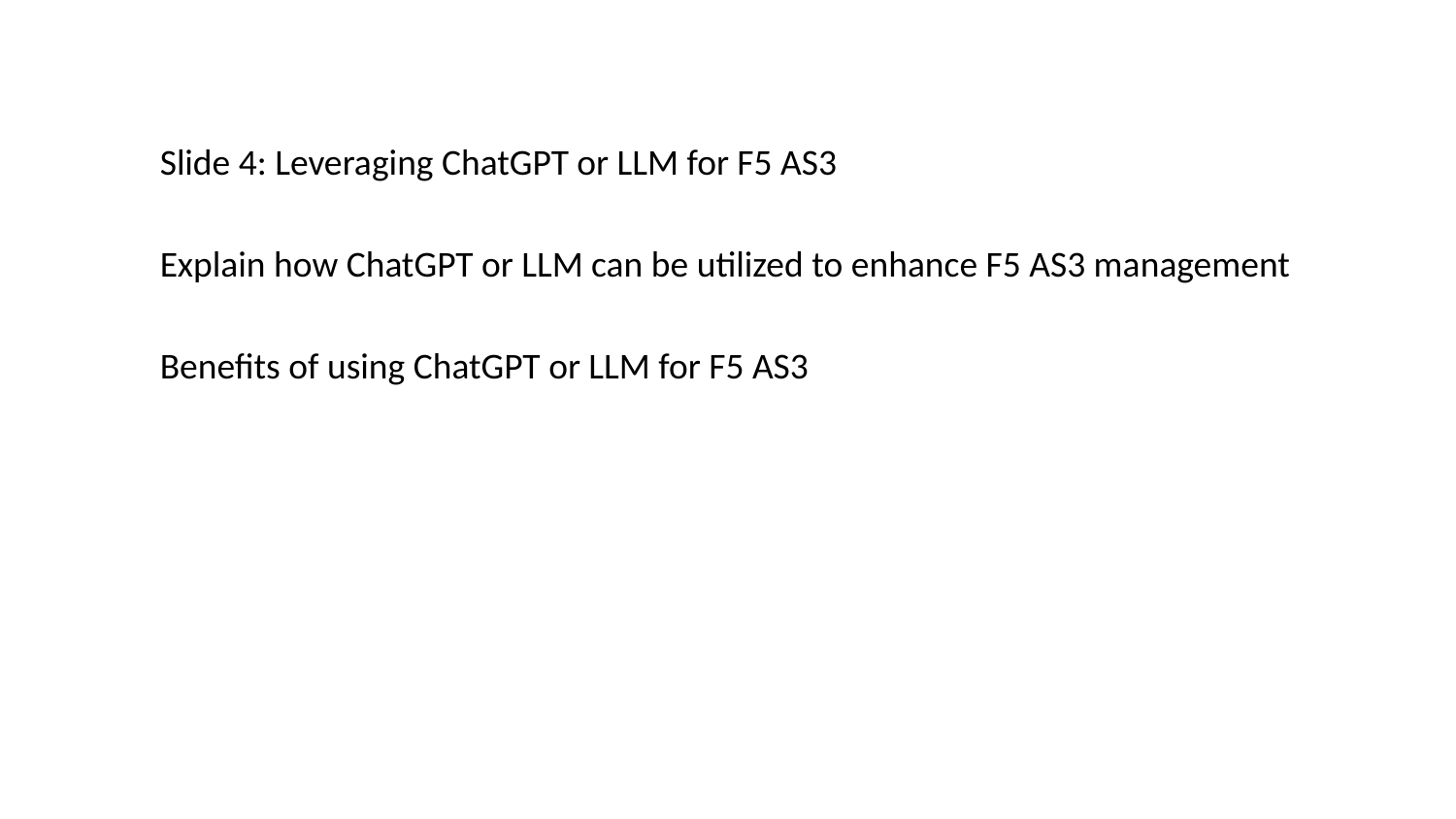

Slide 4: Leveraging ChatGPT or LLM for F5 AS3
Explain how ChatGPT or LLM can be utilized to enhance F5 AS3 management
Benefits of using ChatGPT or LLM for F5 AS3